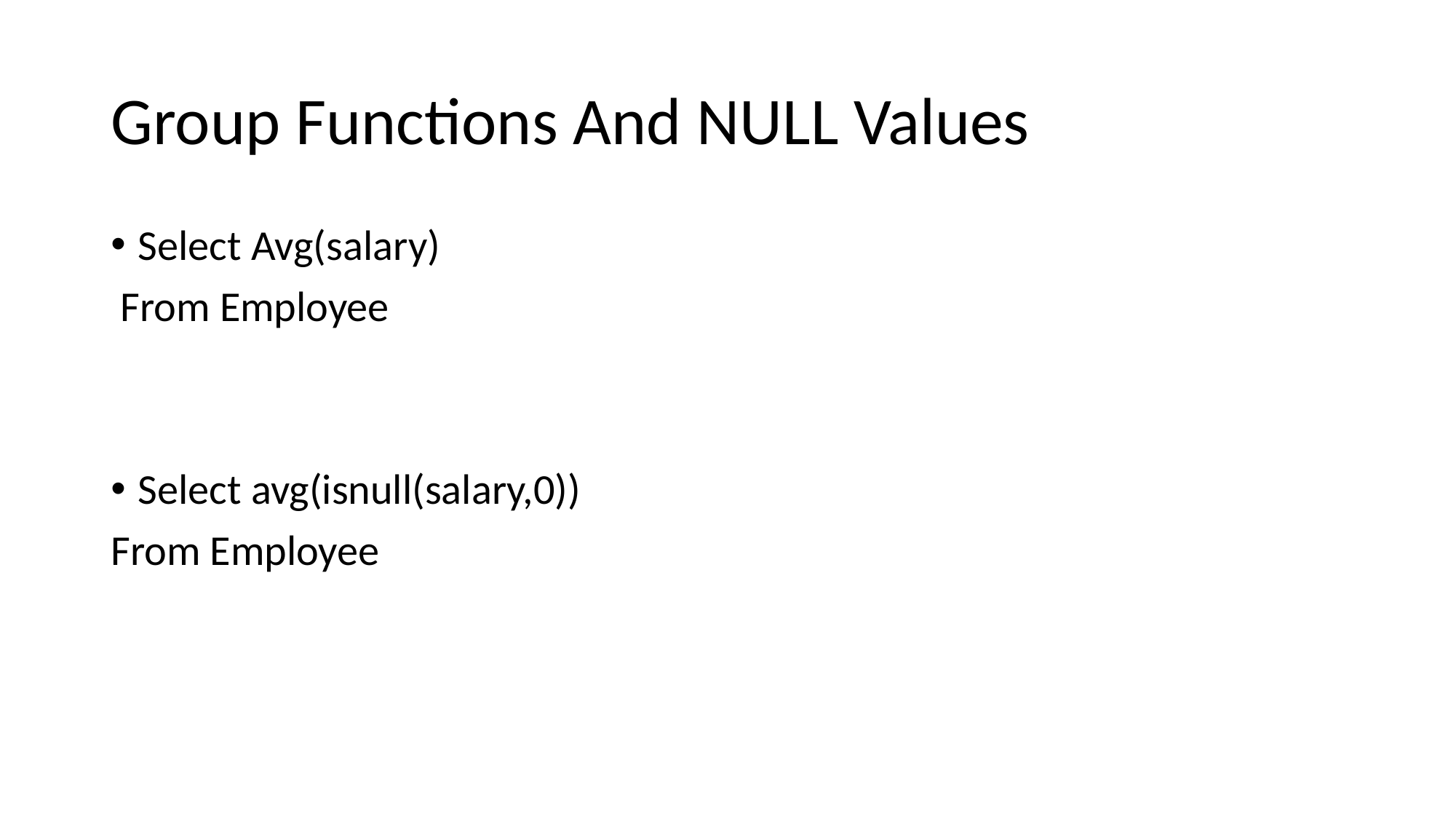

# Group Functions And NULL Values
Select Avg(salary)
 From Employee

Select avg(isnull(salary,0))
From Employee